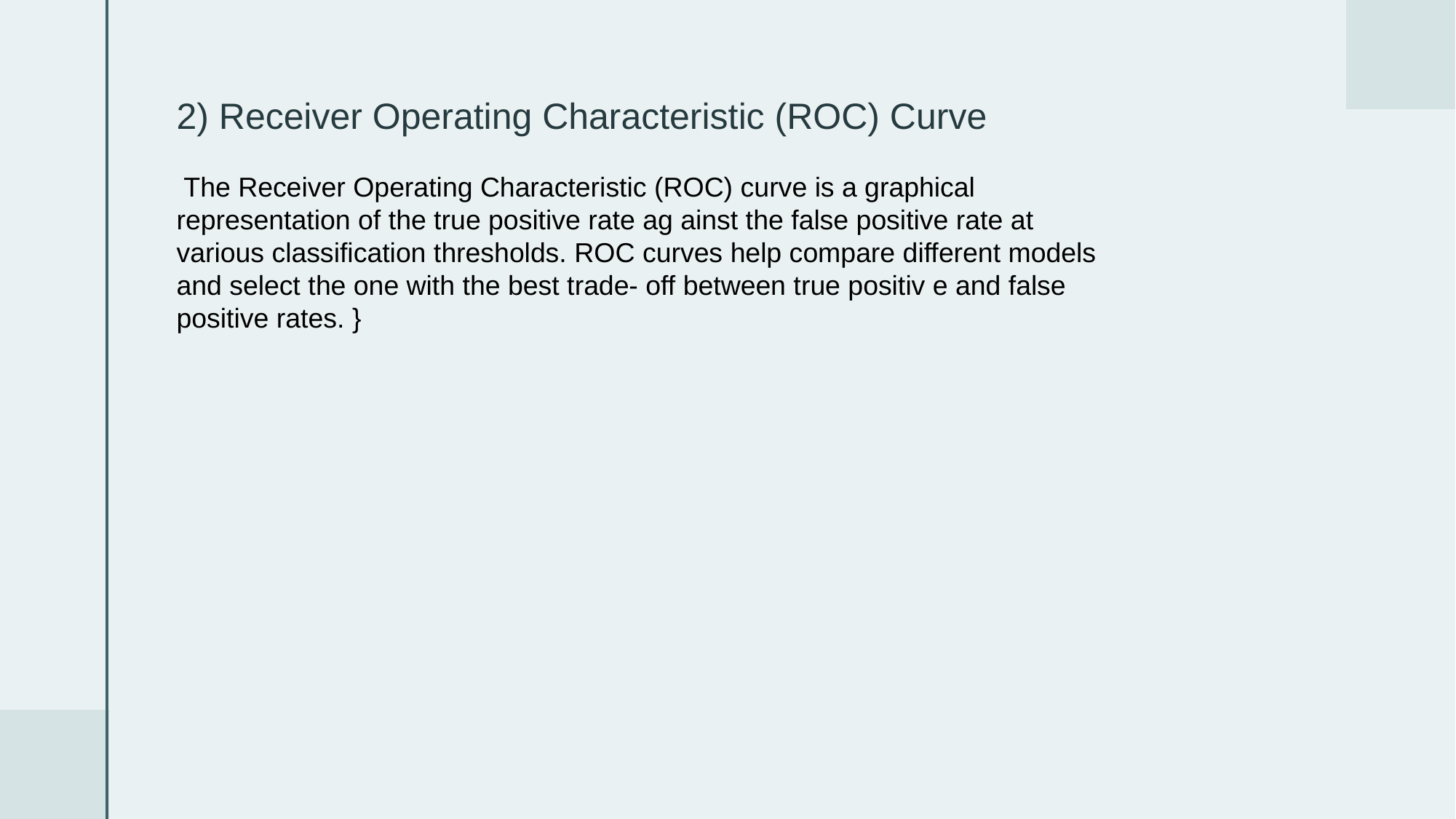

2) Receiver Operating Characteristic (ROC) Curve
 The Receiver Operating Characteristic (ROC) curve is a graphical representation of the true positive rate ag ainst the false positive rate at various classification thresholds. ROC curves help compare different models and select the one with the best trade- off between true positiv e and false positive rates. }